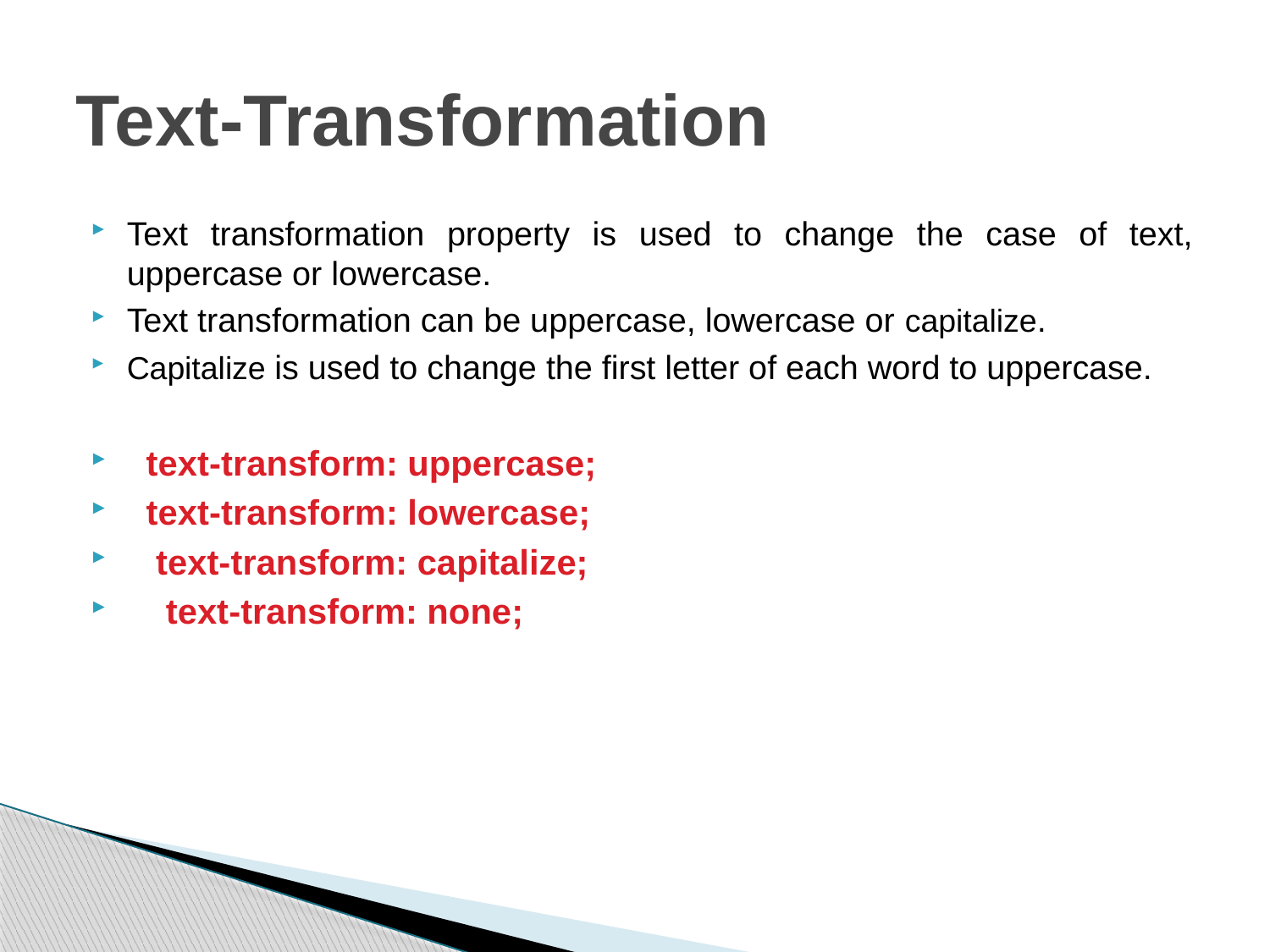

# Text-Transformation
Text transformation property is used to change the case of text, uppercase or lowercase.
Text transformation can be uppercase, lowercase or capitalize.
Capitalize is used to change the first letter of each word to uppercase.

  text-transform: uppercase;
  text-transform: lowercase;
   text-transform: capitalize;
    text-transform: none;